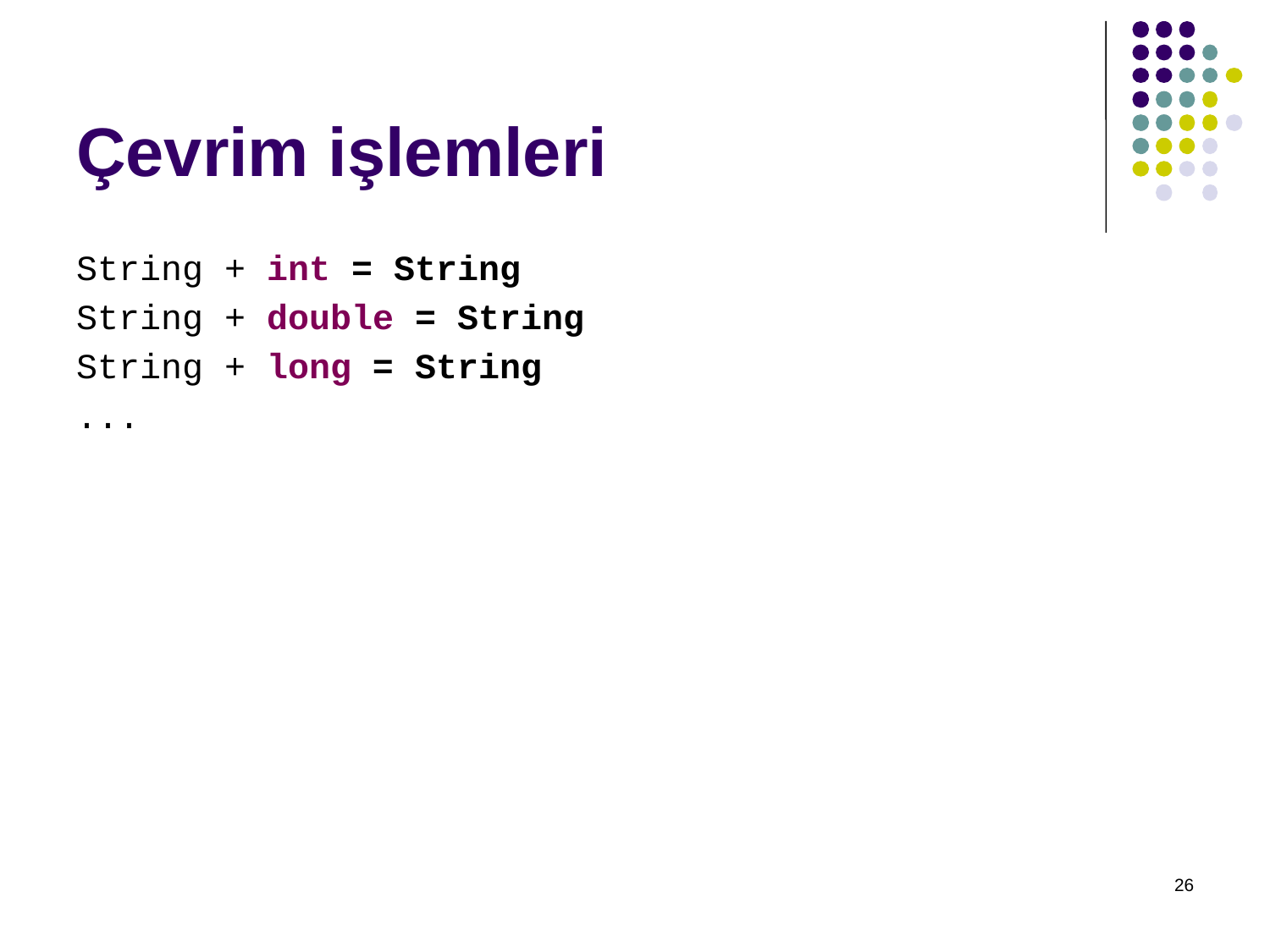

# Çevrim işlemleri
String + int = String
String + double = String
String + long = String
...
26